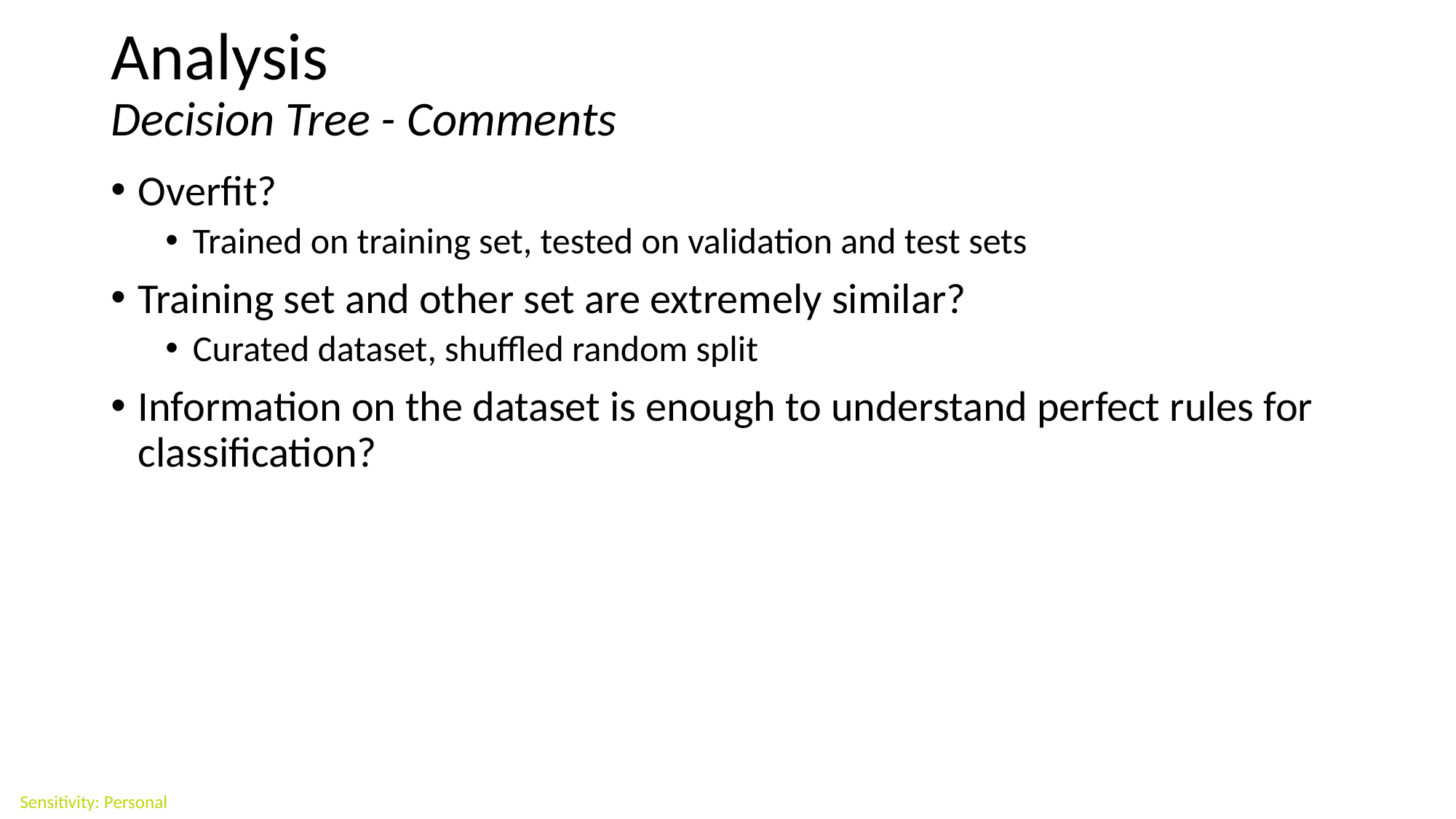

# Analysis Decision Tree - Comments
Overfit?
Trained on training set, tested on validation and test sets
Training set and other set are extremely similar?
Curated dataset, shuffled random split
Information on the dataset is enough to understand perfect rules for classification?